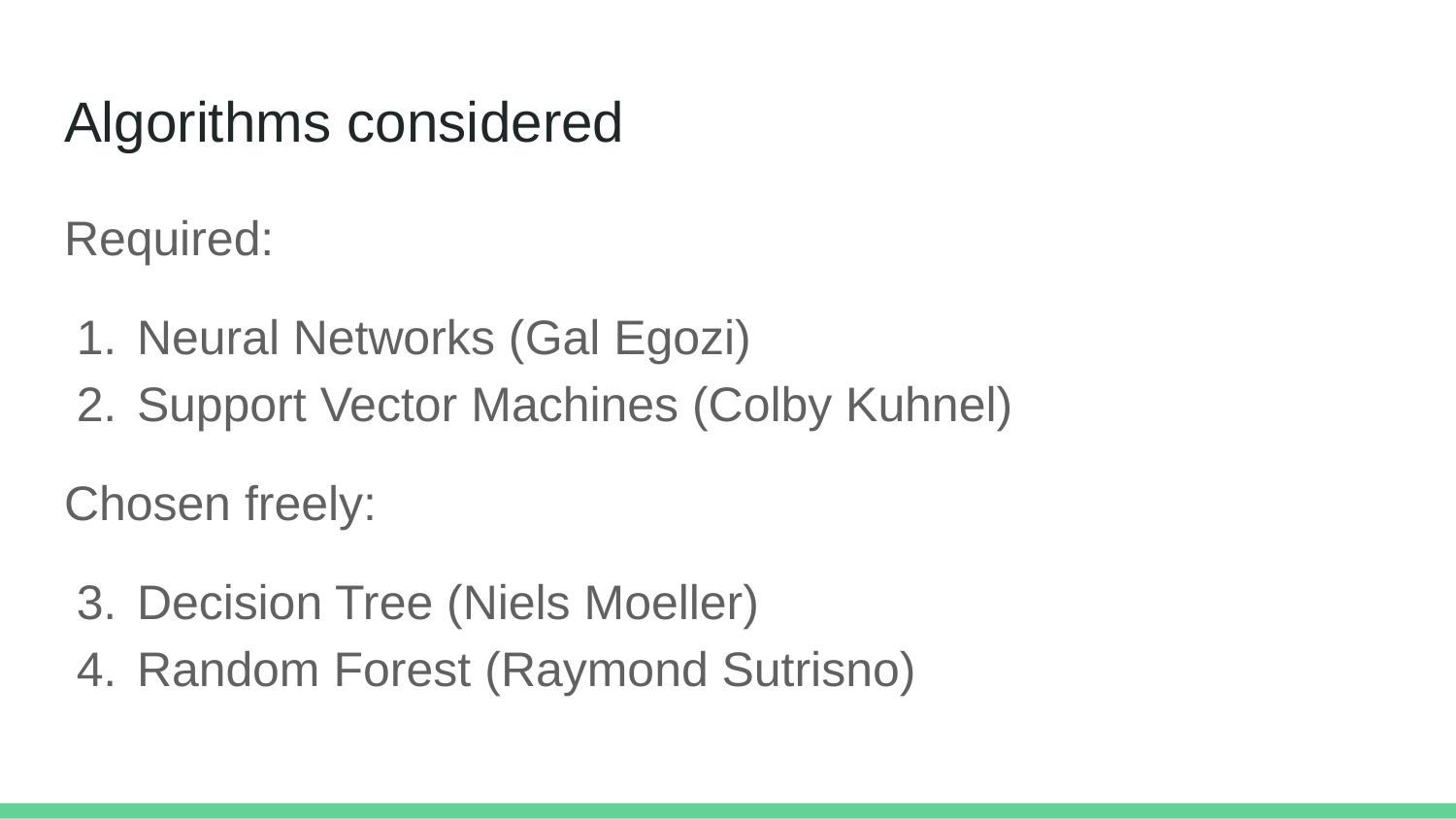

# Algorithms considered
Required:
Neural Networks (Gal Egozi)
Support Vector Machines (Colby Kuhnel)
Chosen freely:
Decision Tree (Niels Moeller)
Random Forest (Raymond Sutrisno)